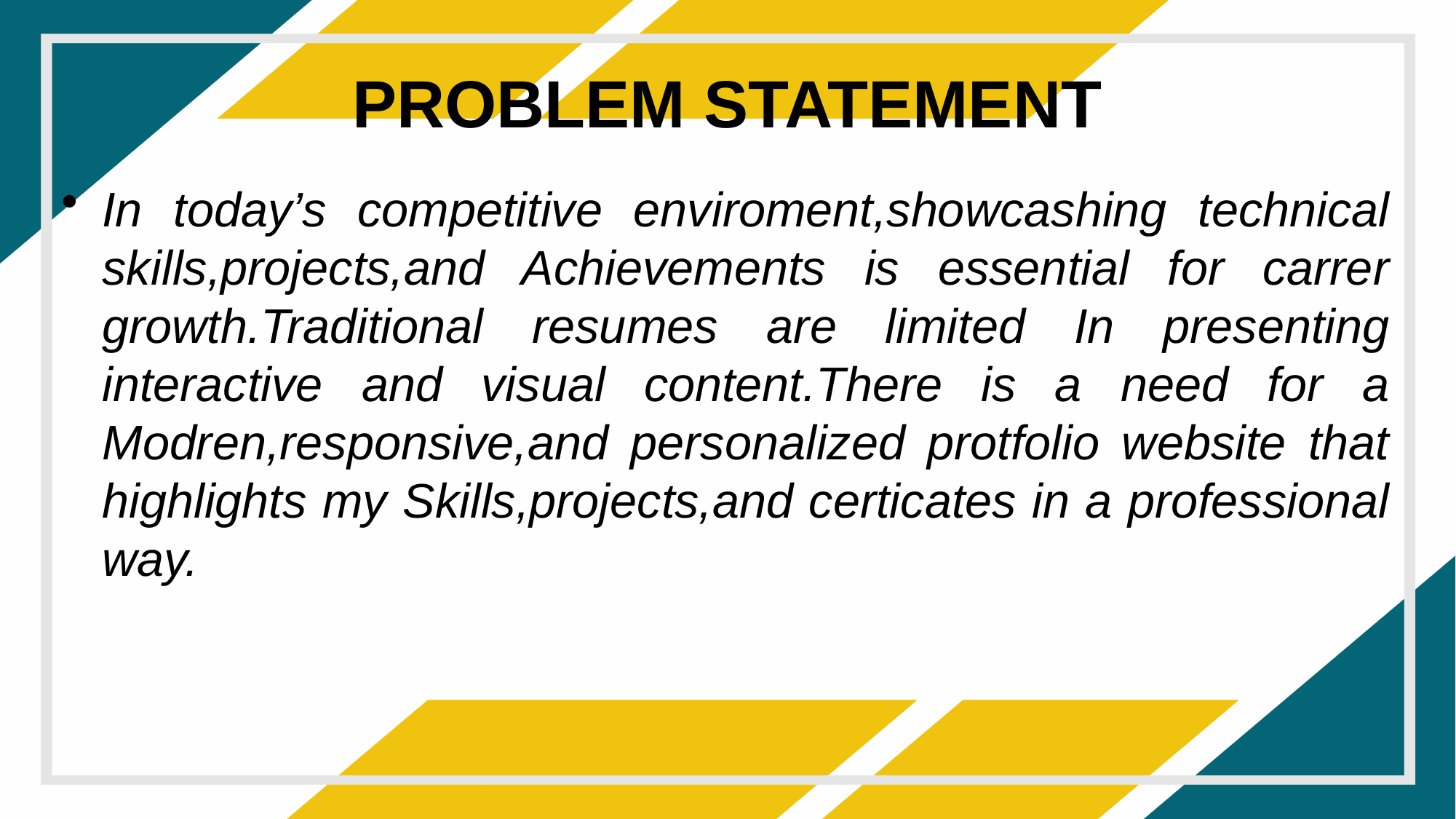

# PROBLEM STATEMENT
In today’s competitive enviroment,showcashing technical skills,projects,and Achievements is essential for carrer growth.Traditional resumes are limited In presenting interactive and visual content.There is a need for a Modren,responsive,and personalized protfolio website that highlights my Skills,projects,and certicates in a professional way.